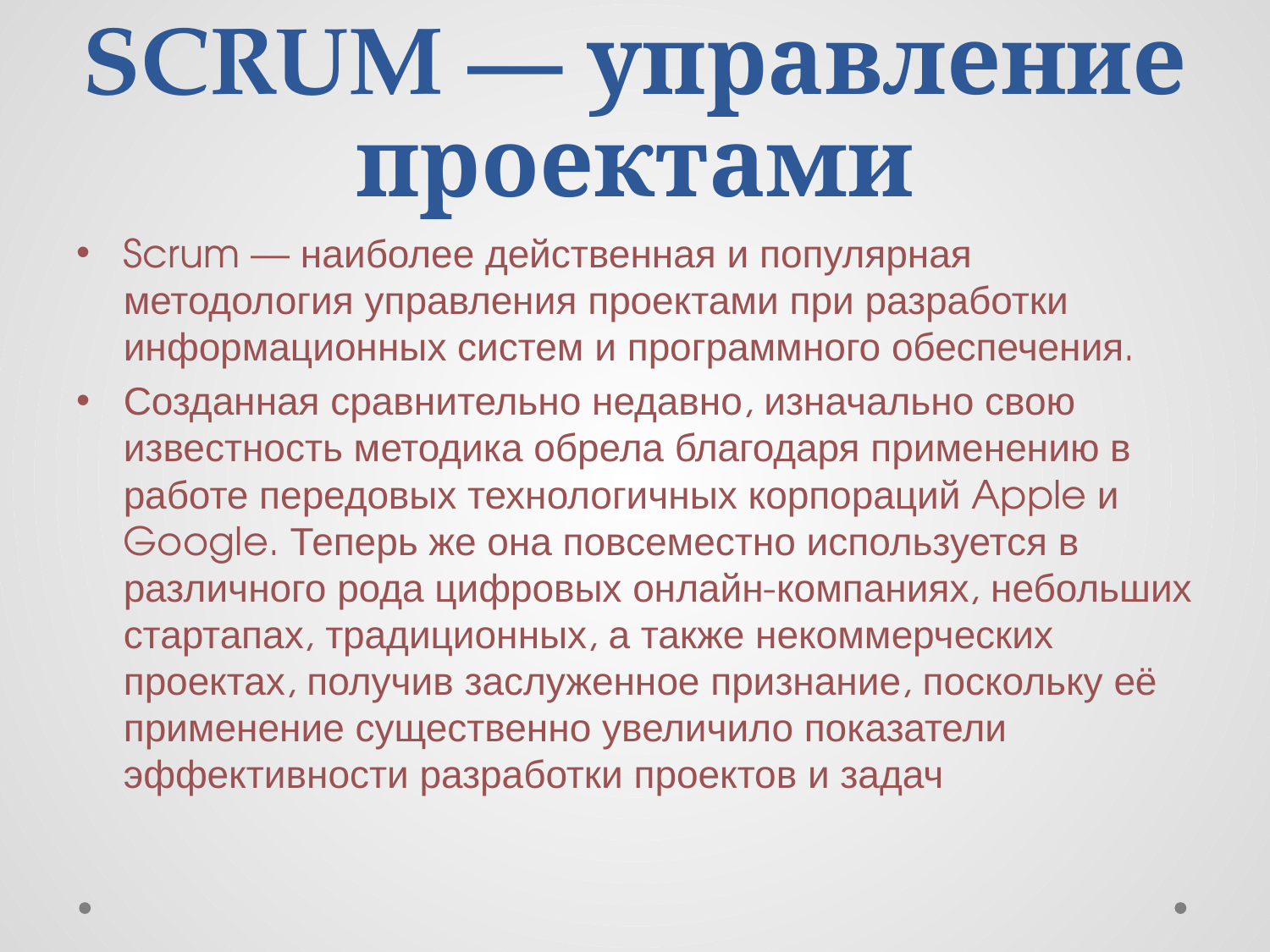

# SCRUM — управление проектами
Scrum — наиболее действенная и популярная методология управления проектами при разработки информационных систем и программного обеспечения.
Созданная сравнительно недавно, изначально свою известность методика обрела благодаря применению в работе передовых технологичных корпораций Apple и Google. Теперь же она повсеместно используется в различного рода цифровых онлайн-компаниях, небольших стартапах, традиционных, а также некоммерческих проектах, получив заслуженное признание, поскольку её применение существенно увеличило показатели эффективности разработки проектов и задач